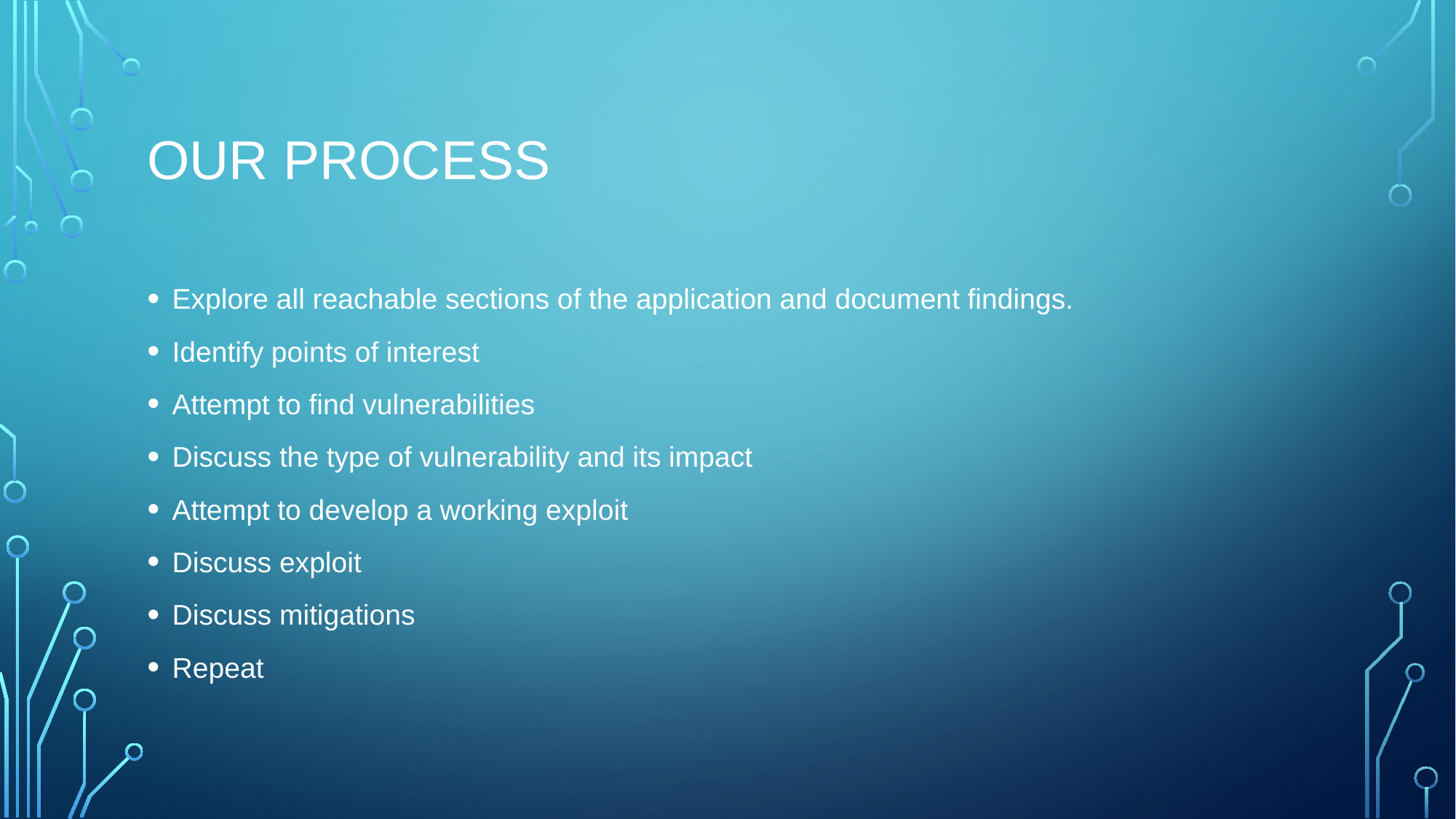

# OuR Process
Explore all reachable sections of the application and document findings.
Identify points of interest
Attempt to find vulnerabilities
Discuss the type of vulnerability and its impact
Attempt to develop a working exploit
Discuss exploit
Discuss mitigations
Repeat